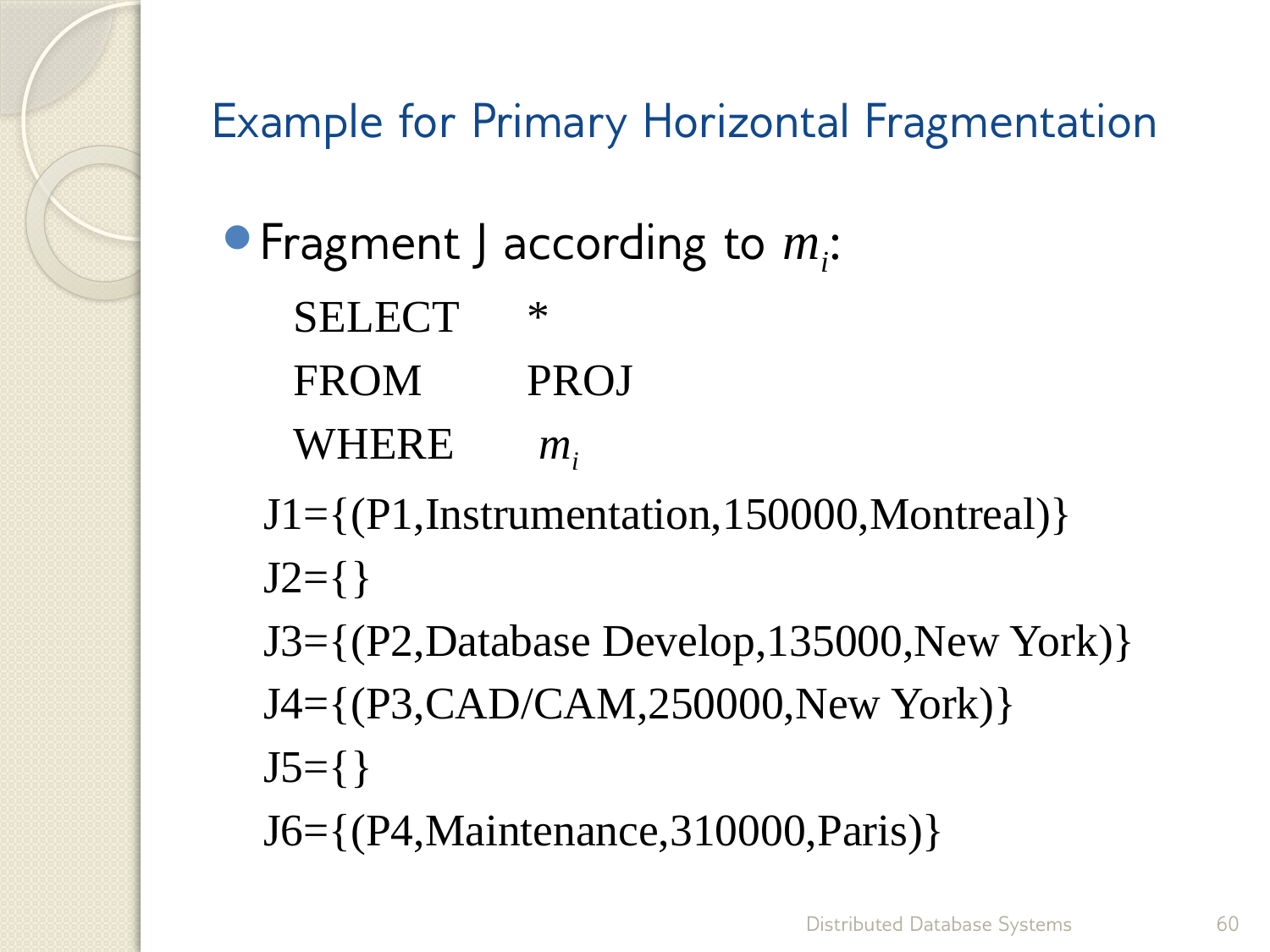

Example for Primary Horizontal Fragmentation
Fragment J according to mi:
	SELECT	*
	FROM		PROJ
	WHERE	 mi
J1={(P1,Instrumentation,150000,Montreal)}
J2={}
J3={(P2,Database Develop,135000,New York)}
J4={(P3,CAD/CAM,250000,New York)}
J5={}
J6={(P4,Maintenance,310000,Paris)}

Distributed Database Systems
60